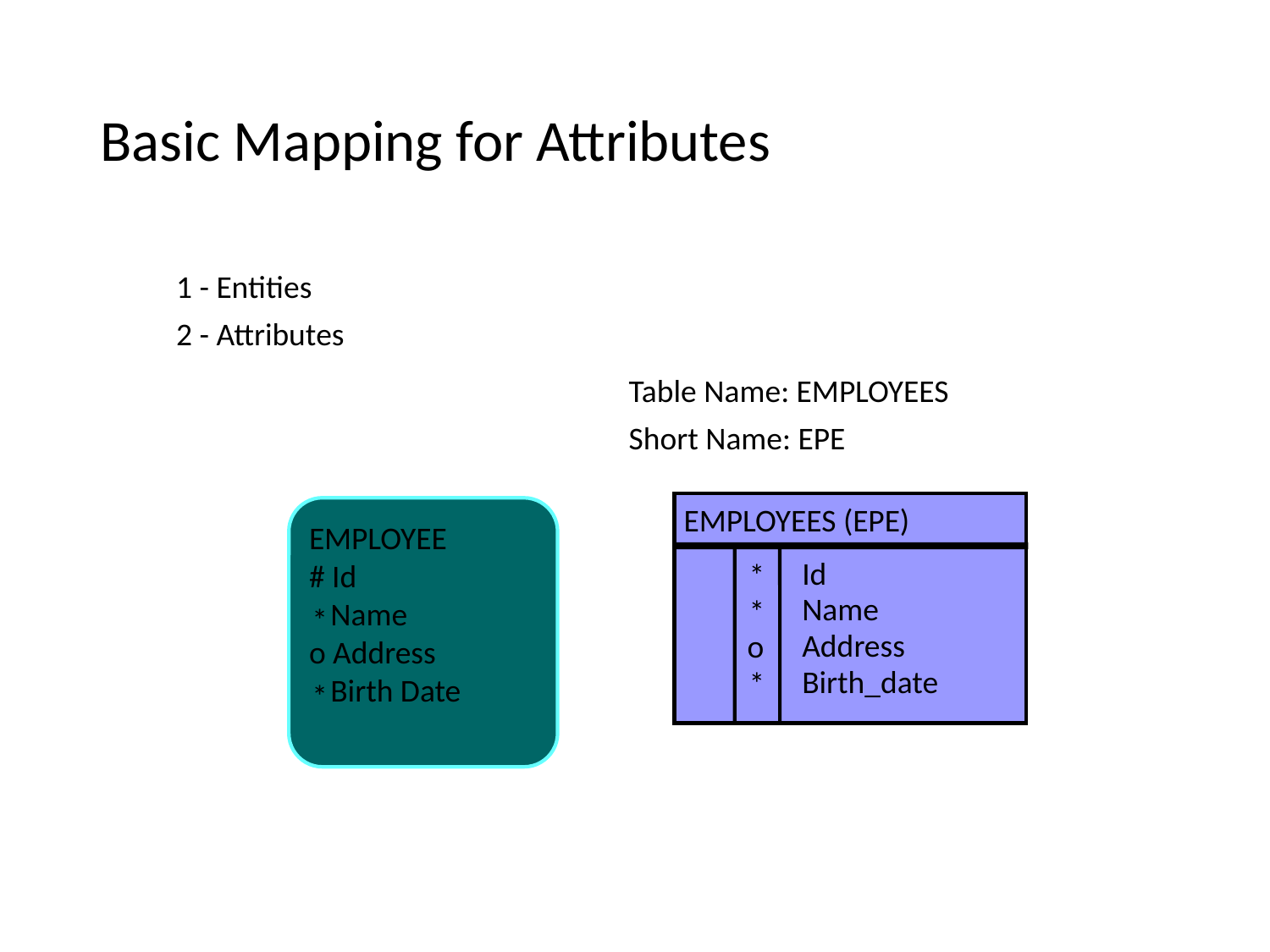

# Basic Mapping for Attributes
1 - Entities
2 - Attributes
Table Name: EMPLOYEES
Short Name: EPE
EMPLOYEES (EPE)

EMPLOYEE
# Id
   Name
o Address
   Birth Date

Id
Name
Address
Birth_date
 *
 *
 *
 *
 *
 o